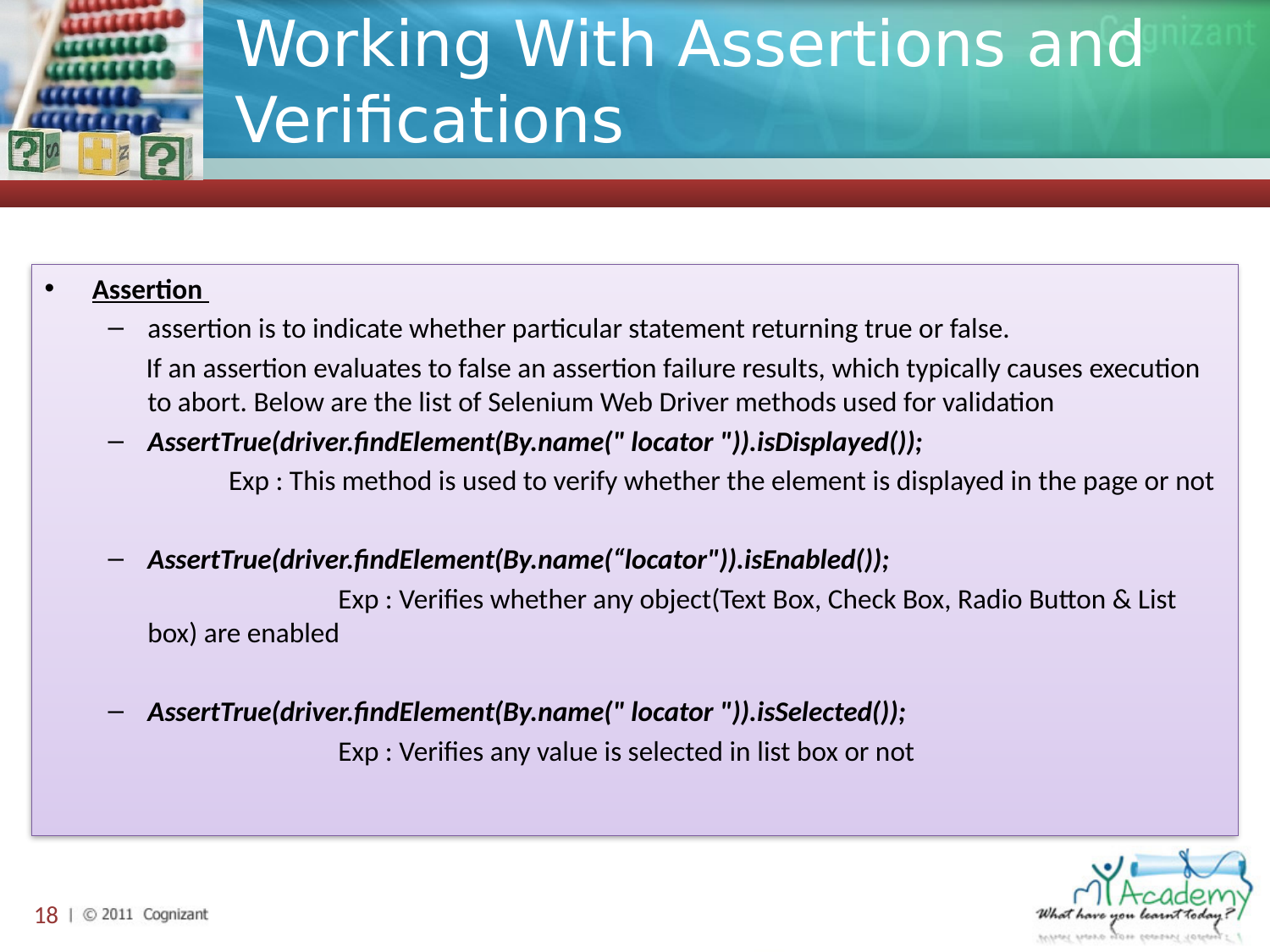

# Working With Assertions and Verifications
Assertion
assertion is to indicate whether particular statement returning true or false.
      If an assertion evaluates to false an assertion failure results, which typically causes execution to abort. Below are the list of Selenium Web Driver methods used for validation
AssertTrue(driver.findElement(By.name(" locator ")).isDisplayed());
                   Exp : This method is used to verify whether the element is displayed in the page or not

AssertTrue(driver.findElement(By.name(“locator")).isEnabled());
		          Exp : Verifies whether any object(Text Box, Check Box, Radio Button & List box) are enabled

AssertTrue(driver.findElement(By.name(" locator ")).isSelected());
        	          Exp : Verifies any value is selected in list box or not

18